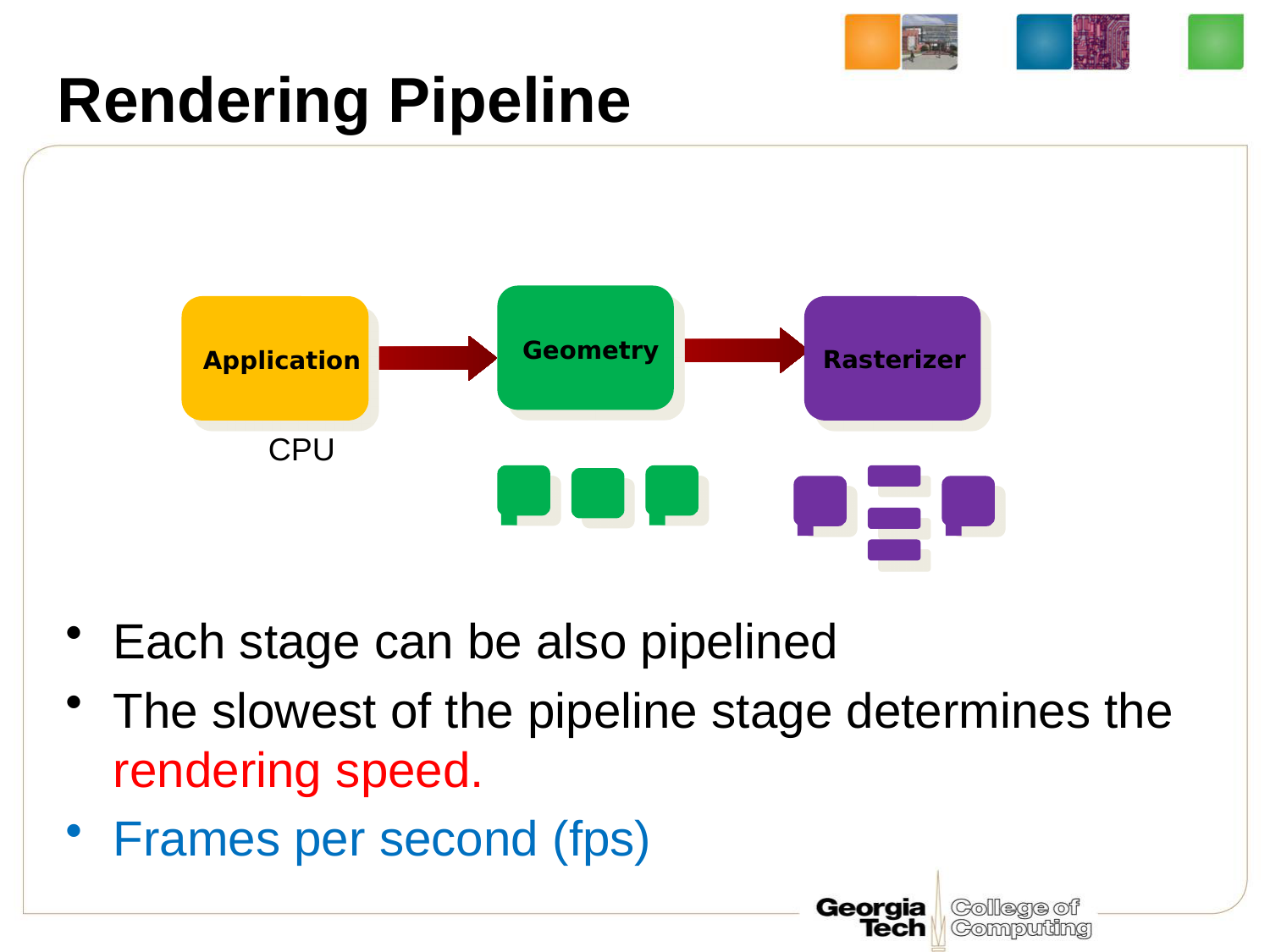

# Rendering Pipeline

Geometry

Application
Rasterizer

		CPU

Each stage can be also pipelined
The slowest of the pipeline stage determines the rendering speed.
Frames per second (fps)